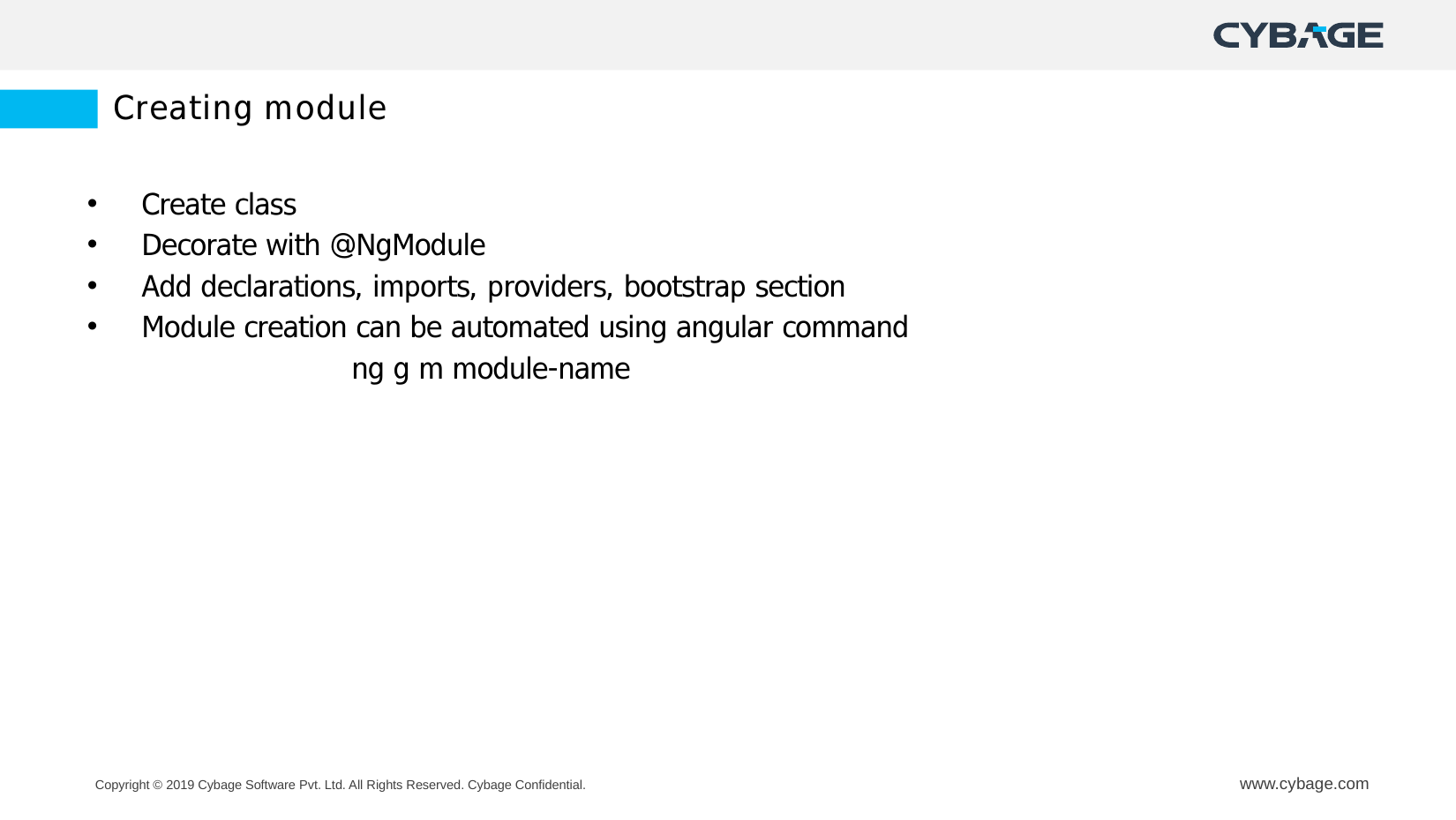

# Creating module
Create class
Decorate with @NgModule
Add declarations, imports, providers, bootstrap section
Module creation can be automated using angular command
		ng g m module-name